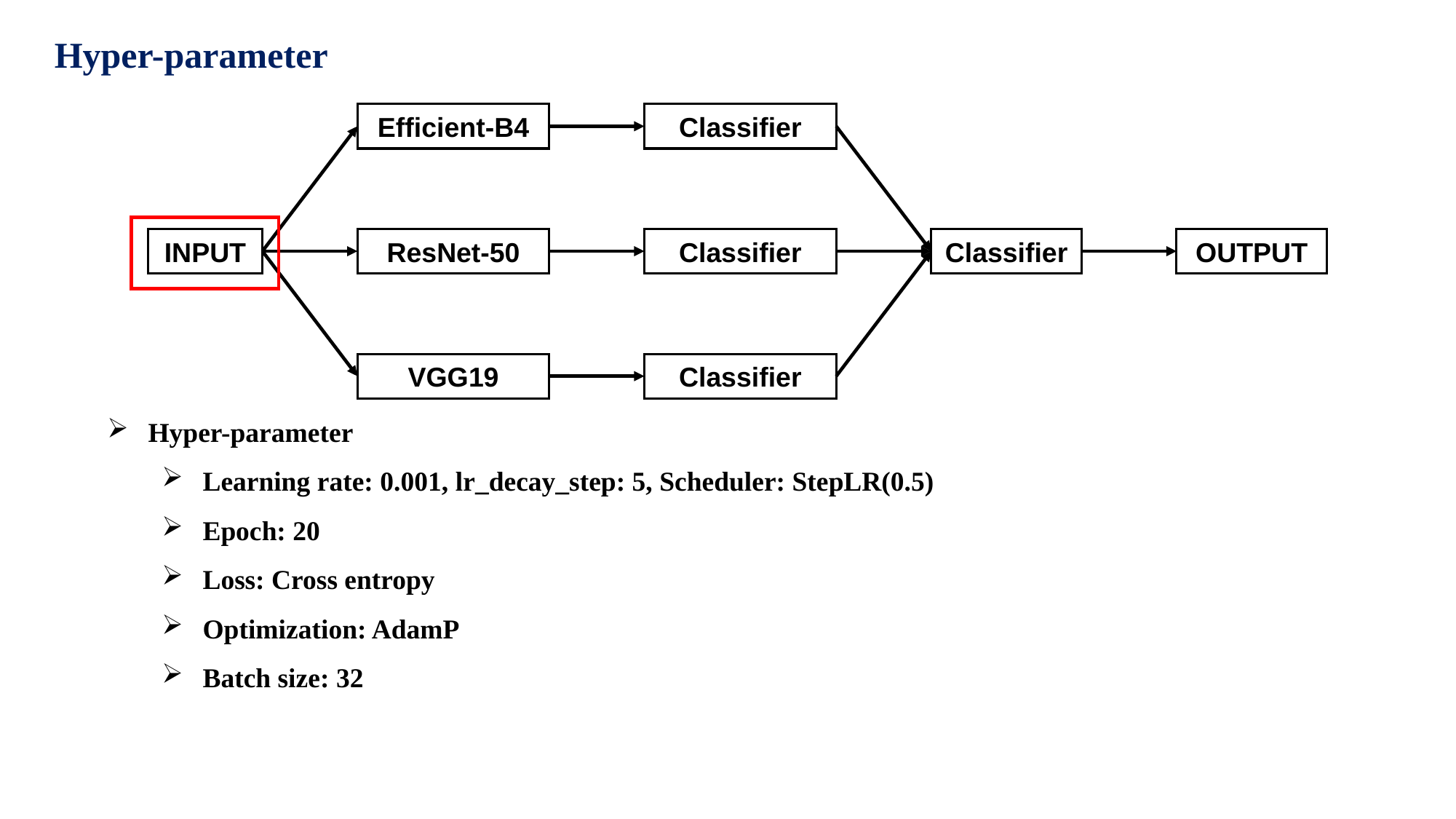

# Hyper-parameter
Efficient-B4
Classifier
INPUT
ResNet-50
Classifier
Classifier
OUTPUT
VGG19
Classifier

Hyper-parameter
Learning rate: 0.001, lr_decay_step: 5, Scheduler: StepLR(0.5)
Epoch: 20
Loss: Cross entropy
Optimization: AdamP
Batch size: 32